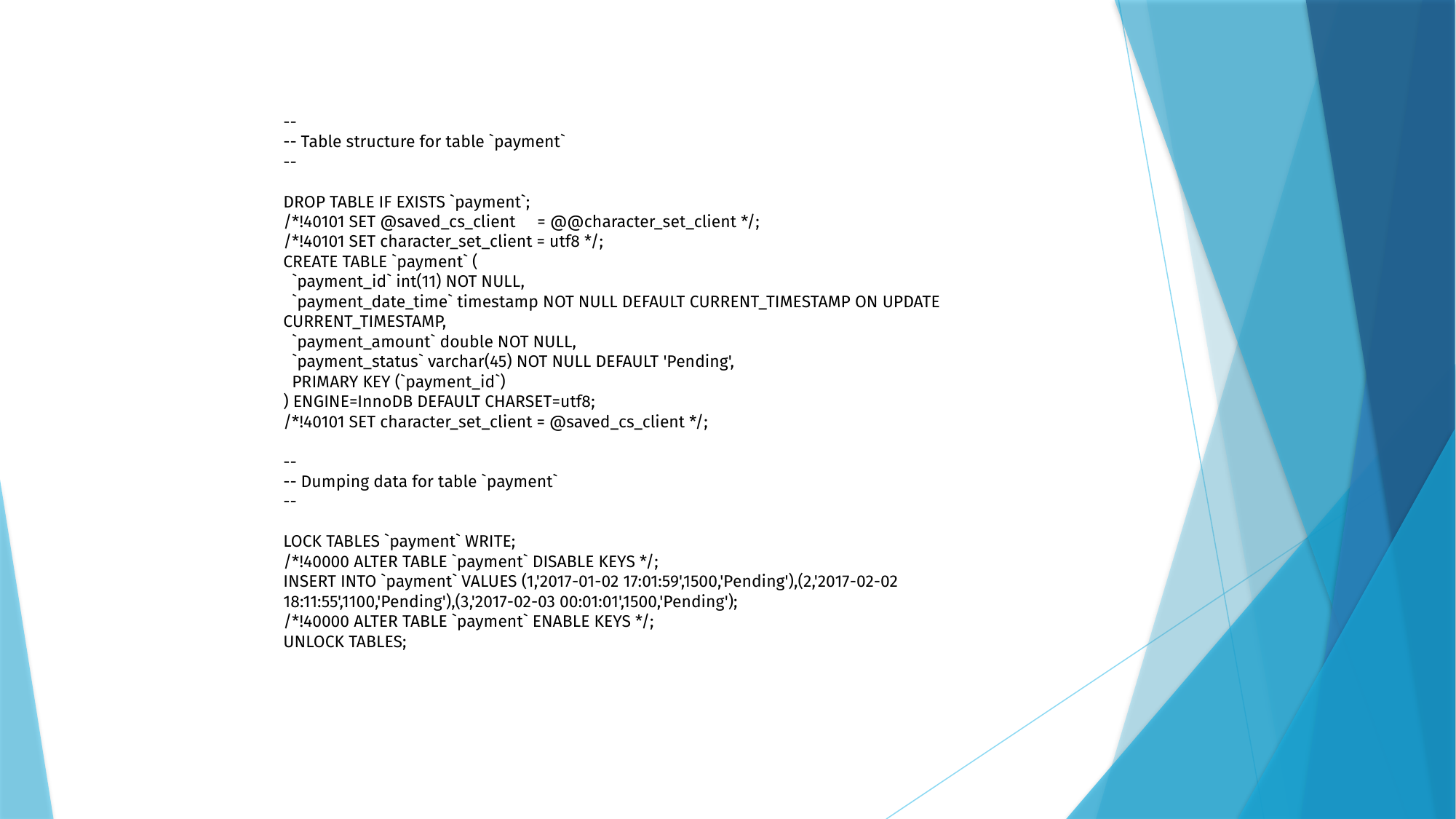

--
-- Table structure for table `payment`
--

DROP TABLE IF EXISTS `payment`;
/*!40101 SET @saved_cs_client     = @@character_set_client */;
/*!40101 SET character_set_client = utf8 */;
CREATE TABLE `payment` (
  `payment_id` int(11) NOT NULL,
  `payment_date_time` timestamp NOT NULL DEFAULT CURRENT_TIMESTAMP ON UPDATE CURRENT_TIMESTAMP,
  `payment_amount` double NOT NULL,
  `payment_status` varchar(45) NOT NULL DEFAULT 'Pending',
  PRIMARY KEY (`payment_id`)
) ENGINE=InnoDB DEFAULT CHARSET=utf8;
/*!40101 SET character_set_client = @saved_cs_client */;

--
-- Dumping data for table `payment`
--

LOCK TABLES `payment` WRITE;
/*!40000 ALTER TABLE `payment` DISABLE KEYS */;
INSERT INTO `payment` VALUES (1,'2017-01-02 17:01:59',1500,'Pending'),(2,'2017-02-02 18:11:55',1100,'Pending'),(3,'2017-02-03 00:01:01',1500,'Pending');
/*!40000 ALTER TABLE `payment` ENABLE KEYS */;
UNLOCK TABLES;